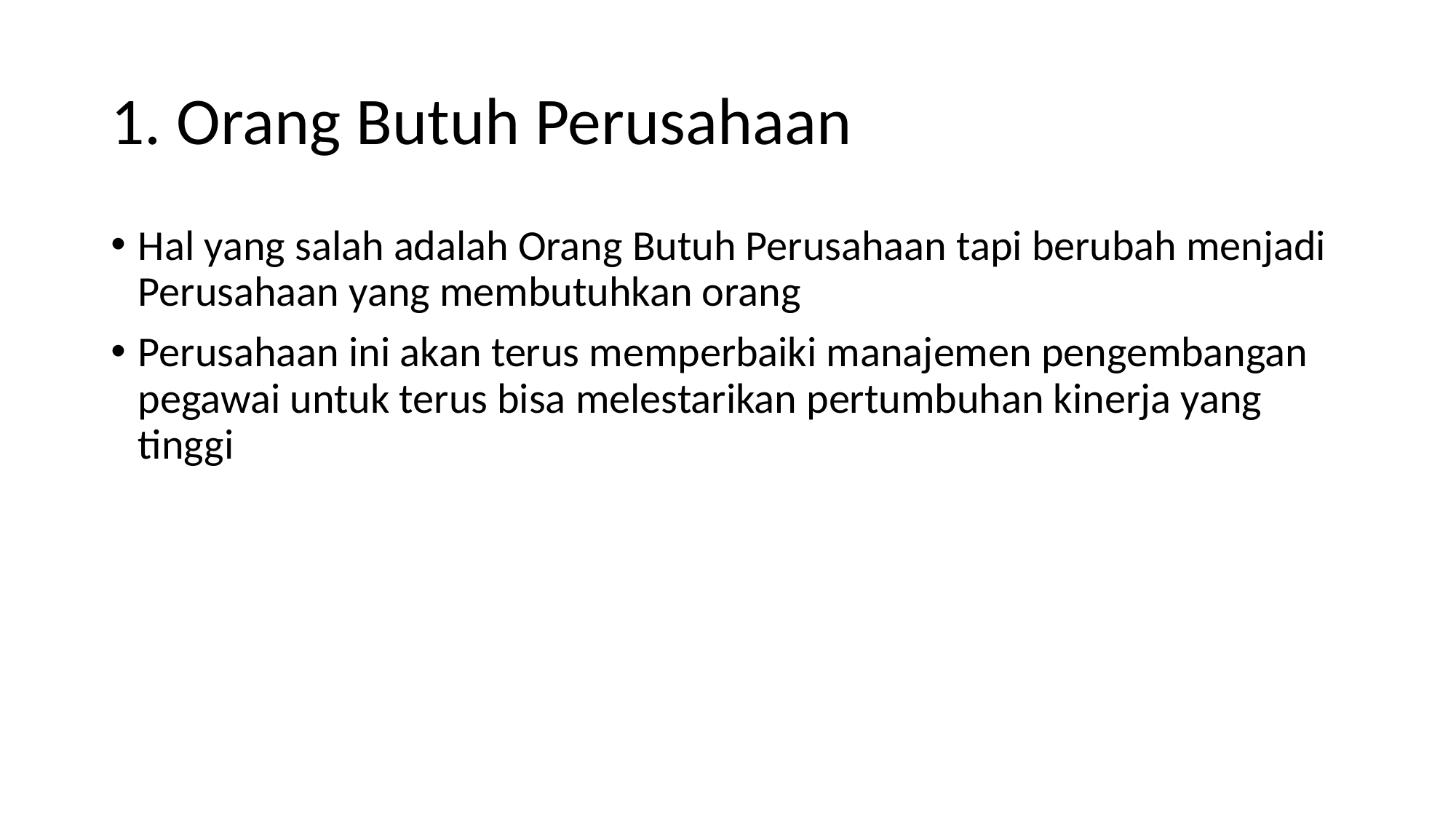

# 1. Orang Butuh Perusahaan
Hal yang salah adalah Orang Butuh Perusahaan tapi berubah menjadi Perusahaan yang membutuhkan orang
Perusahaan ini akan terus memperbaiki manajemen pengembangan pegawai untuk terus bisa melestarikan pertumbuhan kinerja yang tinggi